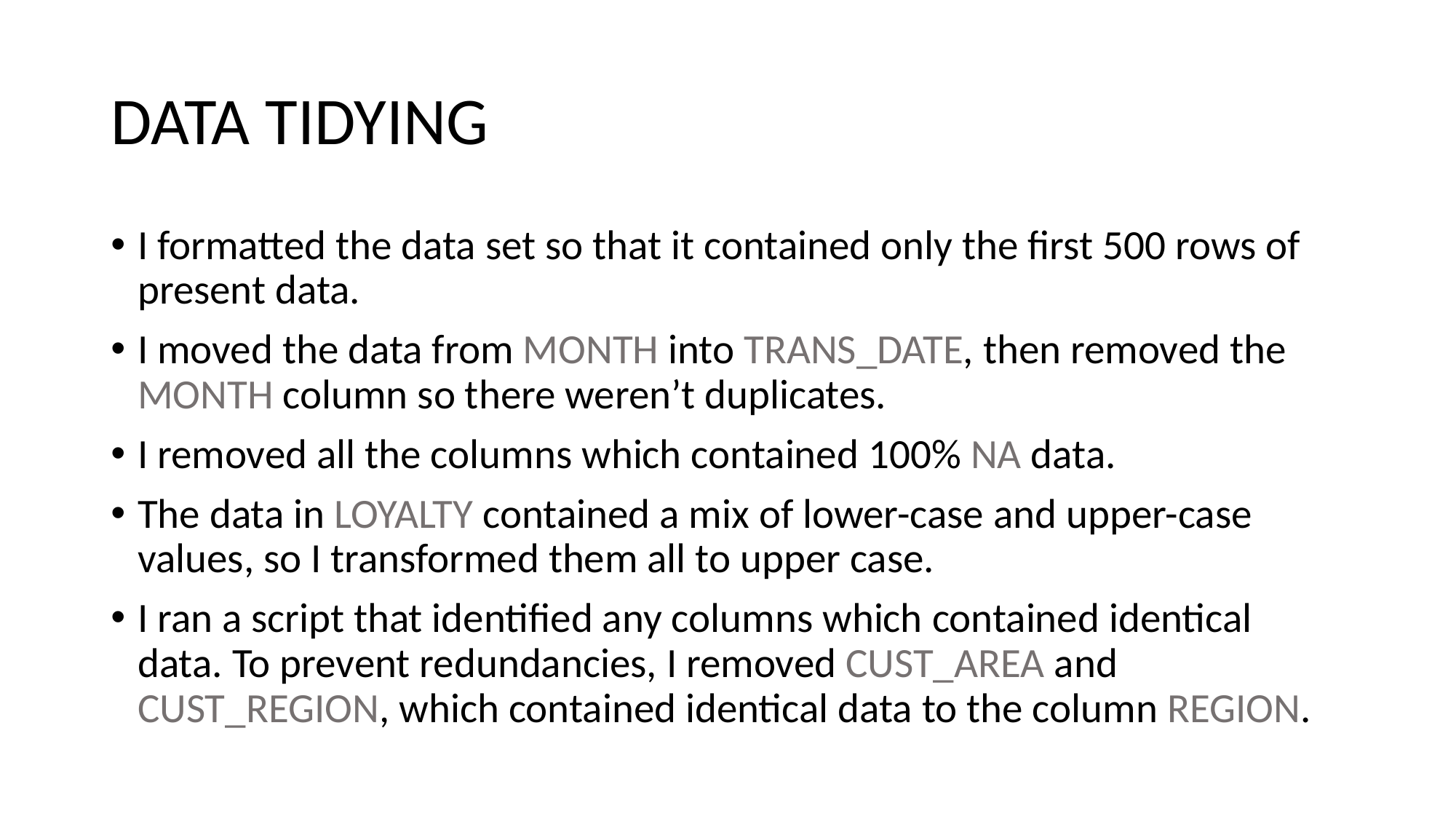

# DATA TIDYING
I formatted the data set so that it contained only the first 500 rows of present data.
I moved the data from MONTH into TRANS_DATE, then removed the MONTH column so there weren’t duplicates.
I removed all the columns which contained 100% NA data.
The data in LOYALTY contained a mix of lower-case and upper-case values, so I transformed them all to upper case.
I ran a script that identified any columns which contained identical data. To prevent redundancies, I removed CUST_AREA and CUST_REGION, which contained identical data to the column REGION.